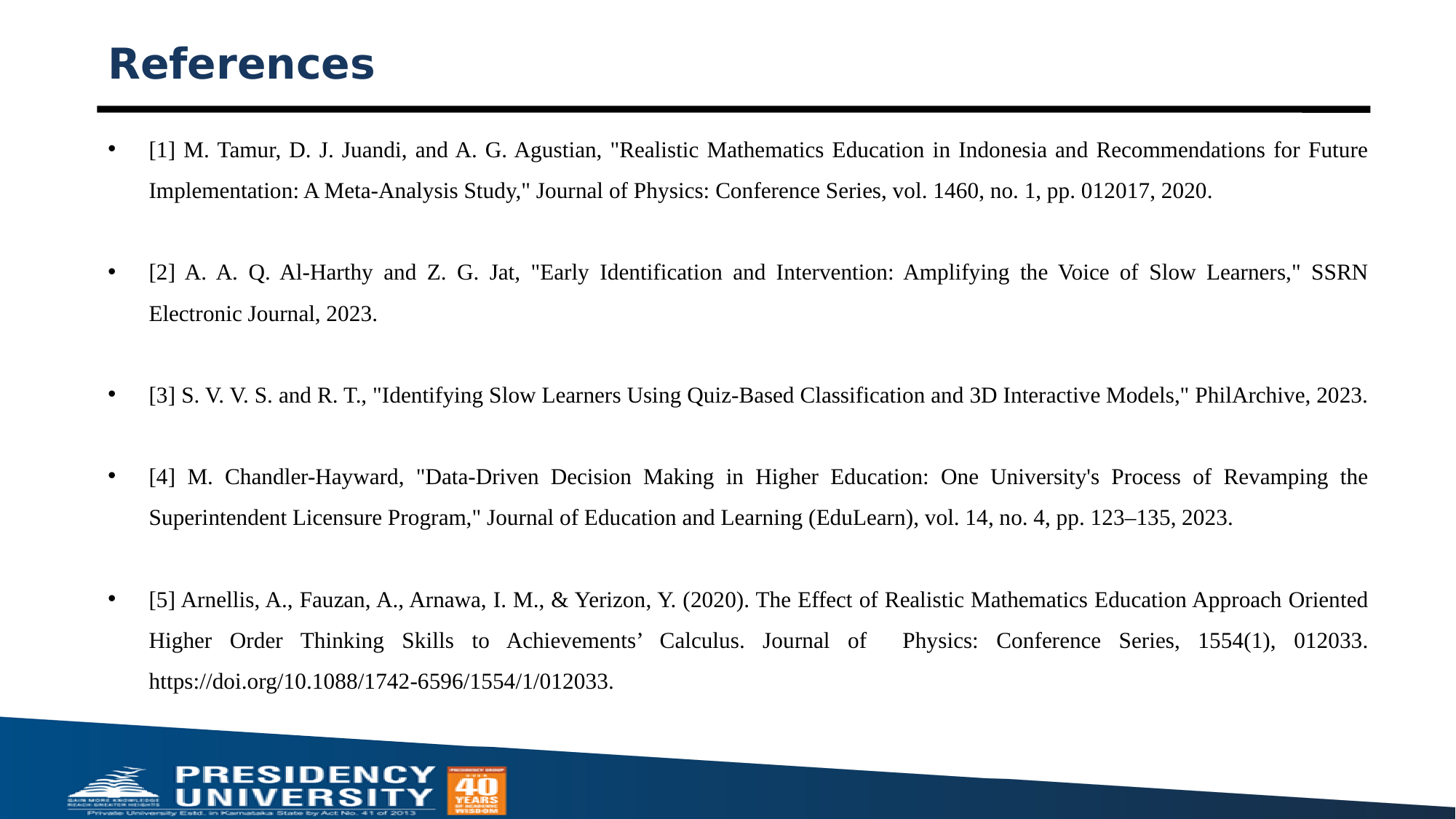

# References
[1] M. Tamur, D. J. Juandi, and A. G. Agustian, "Realistic Mathematics Education in Indonesia and Recommendations for Future Implementation: A Meta-Analysis Study," Journal of Physics: Conference Series, vol. 1460, no. 1, pp. 012017, 2020.

[2] A. A. Q. Al-Harthy and Z. G. Jat, "Early Identification and Intervention: Amplifying the Voice of Slow Learners," SSRN Electronic Journal, 2023.

[3] S. V. V. S. and R. T., "Identifying Slow Learners Using Quiz-Based Classification and 3D Interactive Models," PhilArchive, 2023.

[4] M. Chandler-Hayward, "Data-Driven Decision Making in Higher Education: One University's Process of Revamping the Superintendent Licensure Program," Journal of Education and Learning (EduLearn), vol. 14, no. 4, pp. 123–135, 2023.

[5] Arnellis, A., Fauzan, A., Arnawa, I. M., & Yerizon, Y. (2020). The Effect of Realistic Mathematics Education Approach Oriented Higher Order Thinking Skills to Achievements’ Calculus. Journal of  Physics: Conference Series, 1554(1), 012033. https://doi.org/10.1088/1742-6596/1554/1/012033.